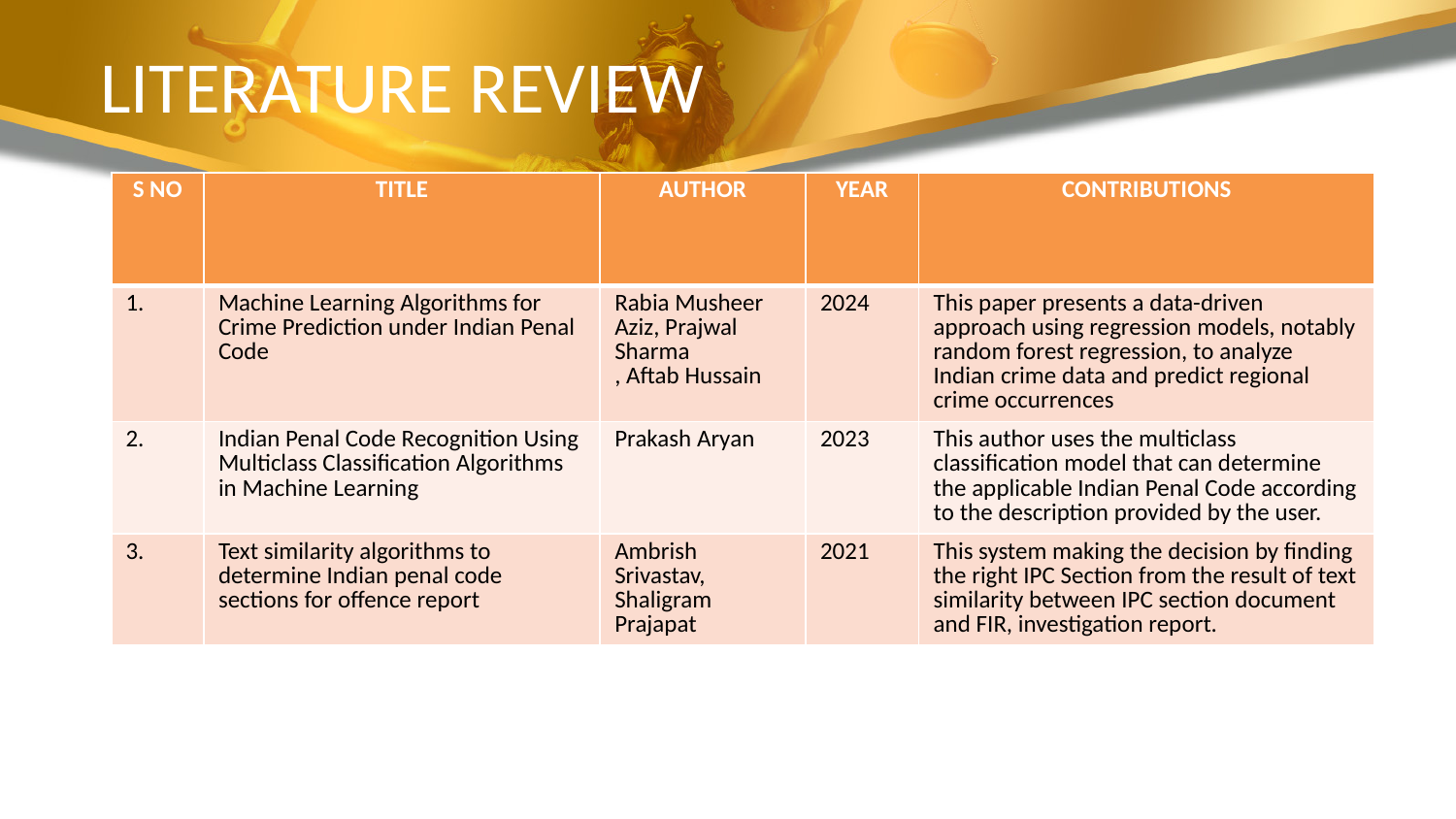

# LITERATURE REVIEW
| S NO | TITLE | AUTHOR | YEAR | CONTRIBUTIONS |
| --- | --- | --- | --- | --- |
| 1. | Machine Learning Algorithms for Crime Prediction under Indian Penal Code | Rabia Musheer Aziz, Prajwal Sharma , Aftab Hussain | 2024 | This paper presents a data-driven approach using regression models, notably random forest regression, to analyze Indian crime data and predict regional crime occurrences |
| 2. | Indian Penal Code Recognition Using Multiclass Classification Algorithms in Machine Learning | Prakash Aryan | 2023 | This author uses the multiclass classification model that can determine the applicable Indian Penal Code according to the description provided by the user. |
| 3. | Text similarity algorithms to determine Indian penal code sections for offence report | Ambrish Srivastav, Shaligram Prajapat | 2021 | This system making the decision by finding the right IPC Section from the result of text similarity between IPC section document and FIR, investigation report. |